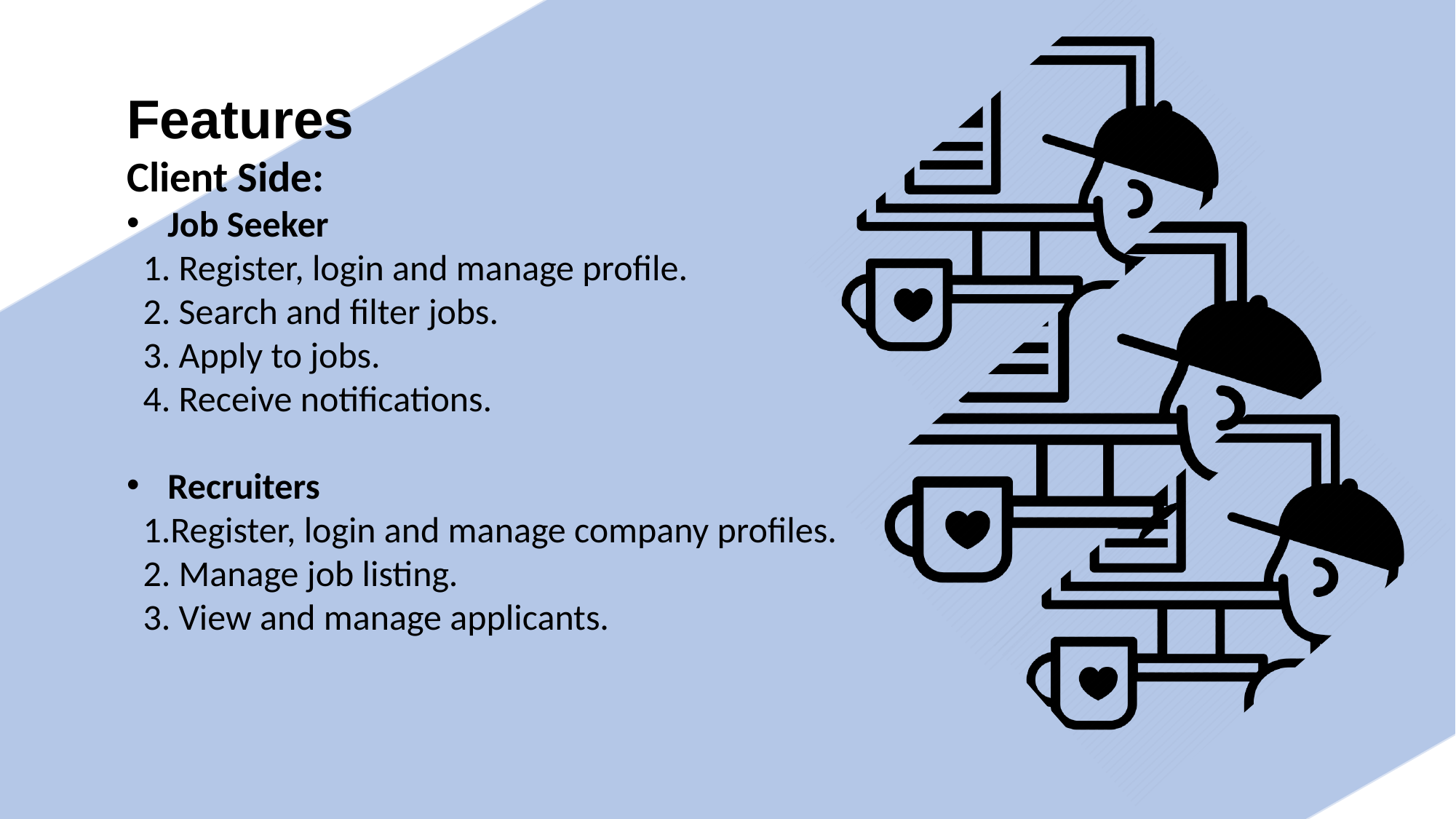

Features
Client Side:
Job Seeker
  1. Register, login and manage profile.
  2. Search and filter jobs.
  3. Apply to jobs.
  4. Receive notifications.

Recruiters
  1.Register, login and manage company profiles.
  2. Manage job listing.
  3. View and manage applicants.